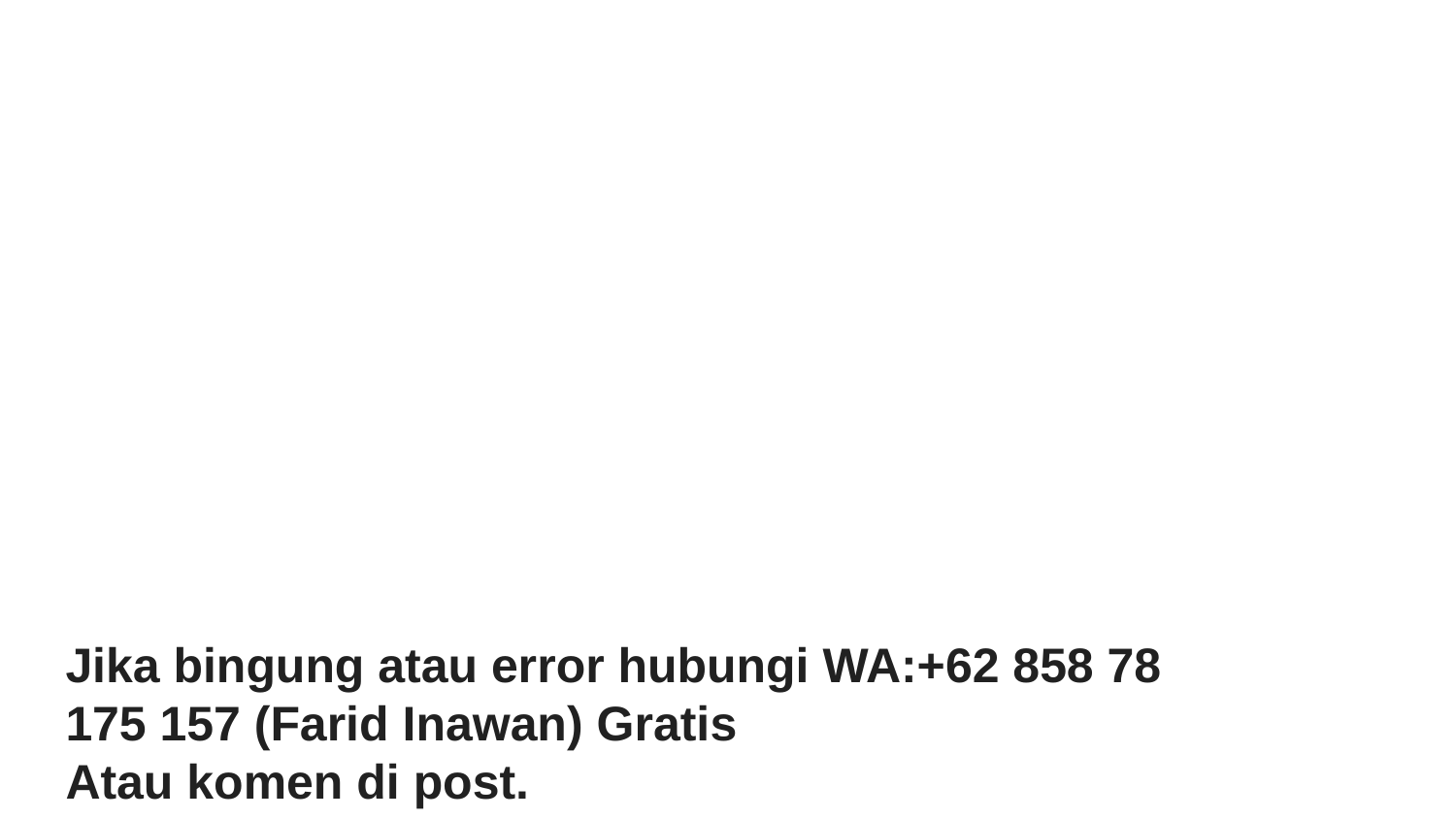

Jika bingung atau error hubungi WA:+62 858 78 175 157 (Farid Inawan) Gratis
Atau komen di post.